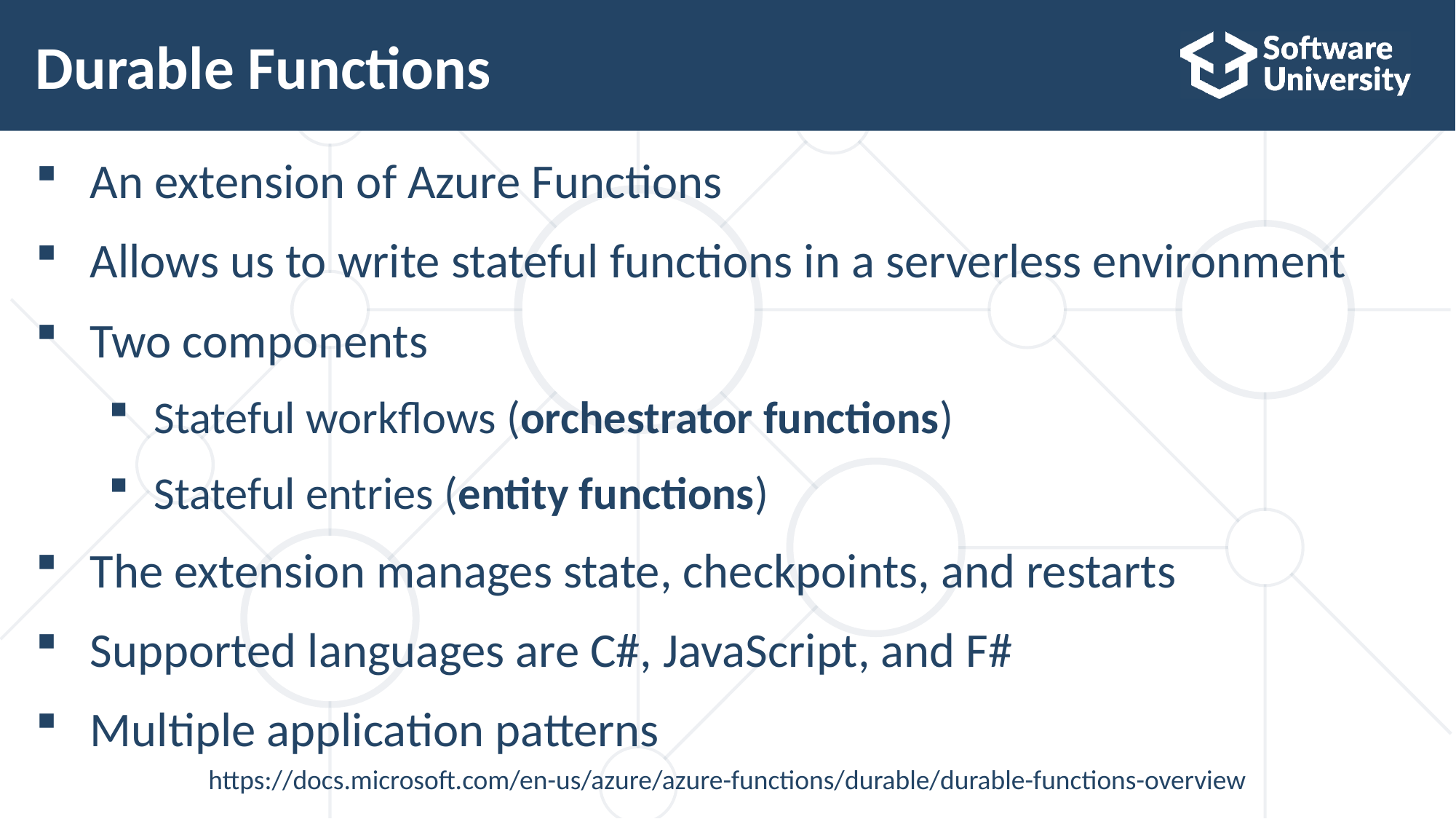

# Durable Functions
An extension of Azure Functions
Allows us to write stateful functions in a serverless environment
Two components
Stateful workflows (orchestrator functions)
Stateful entries (entity functions)
The extension manages state, checkpoints, and restarts
Supported languages are C#, JavaScript, and F#
Multiple application patterns
https://docs.microsoft.com/en-us/azure/azure-functions/durable/durable-functions-overview